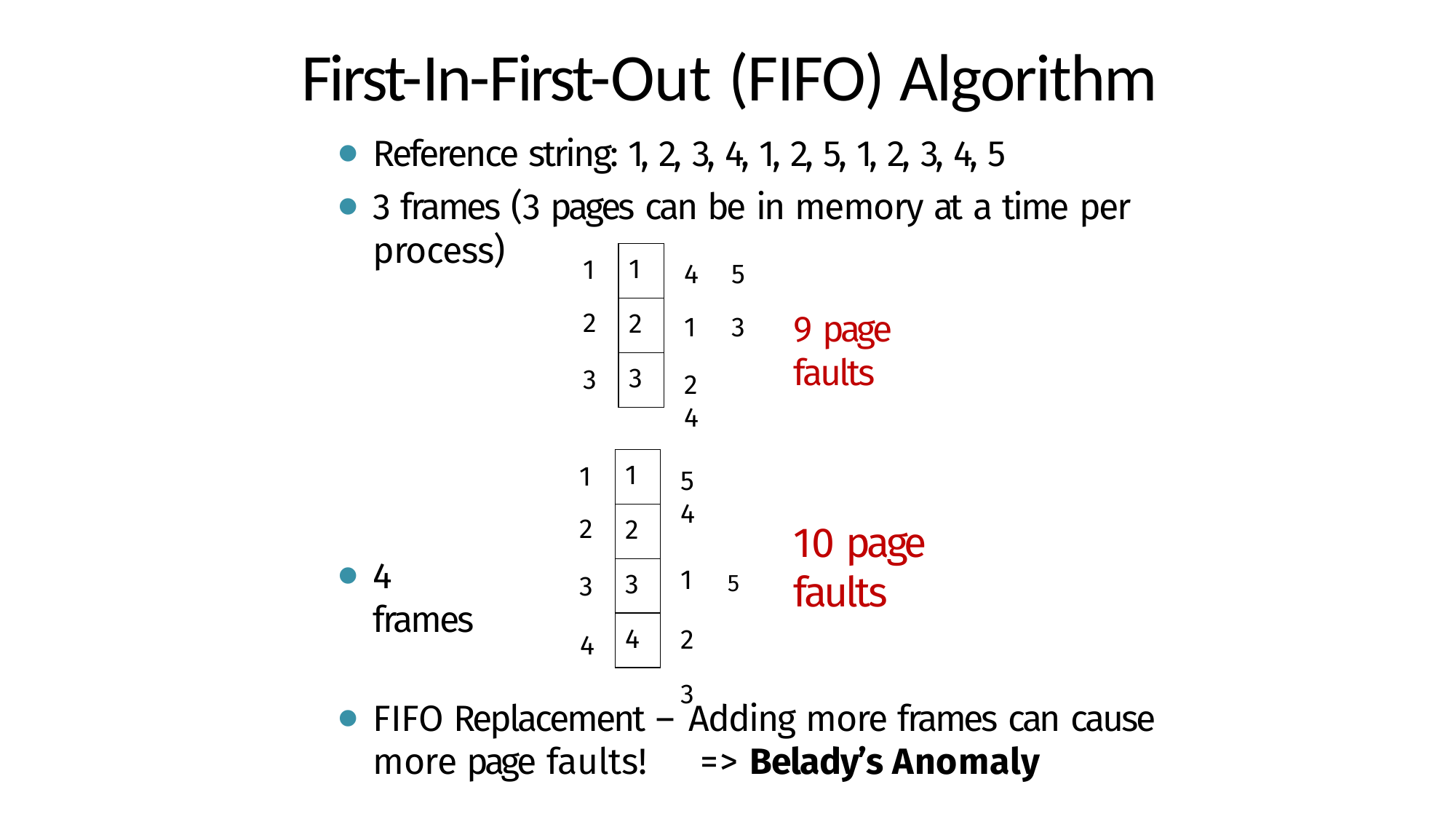

# First-In-First-Out (FIFO) Algorithm
Reference string: 1, 2, 3, 4, 1, 2, 5, 1, 2, 3, 4, 5
3 frames (3 pages can be in memory at a time per process)
| 1 |
| --- |
| 2 |
| 3 |
1
2
3
4	5
1	3
2	4
9 page faults
| 1 |
| --- |
| 2 |
| 3 |
| 4 |
1
2
3
5	4
1	5
2
3
10 page faults
4 frames
4
FIFO Replacement – Adding more frames can cause more page faults!	=> Belady’s Anomaly